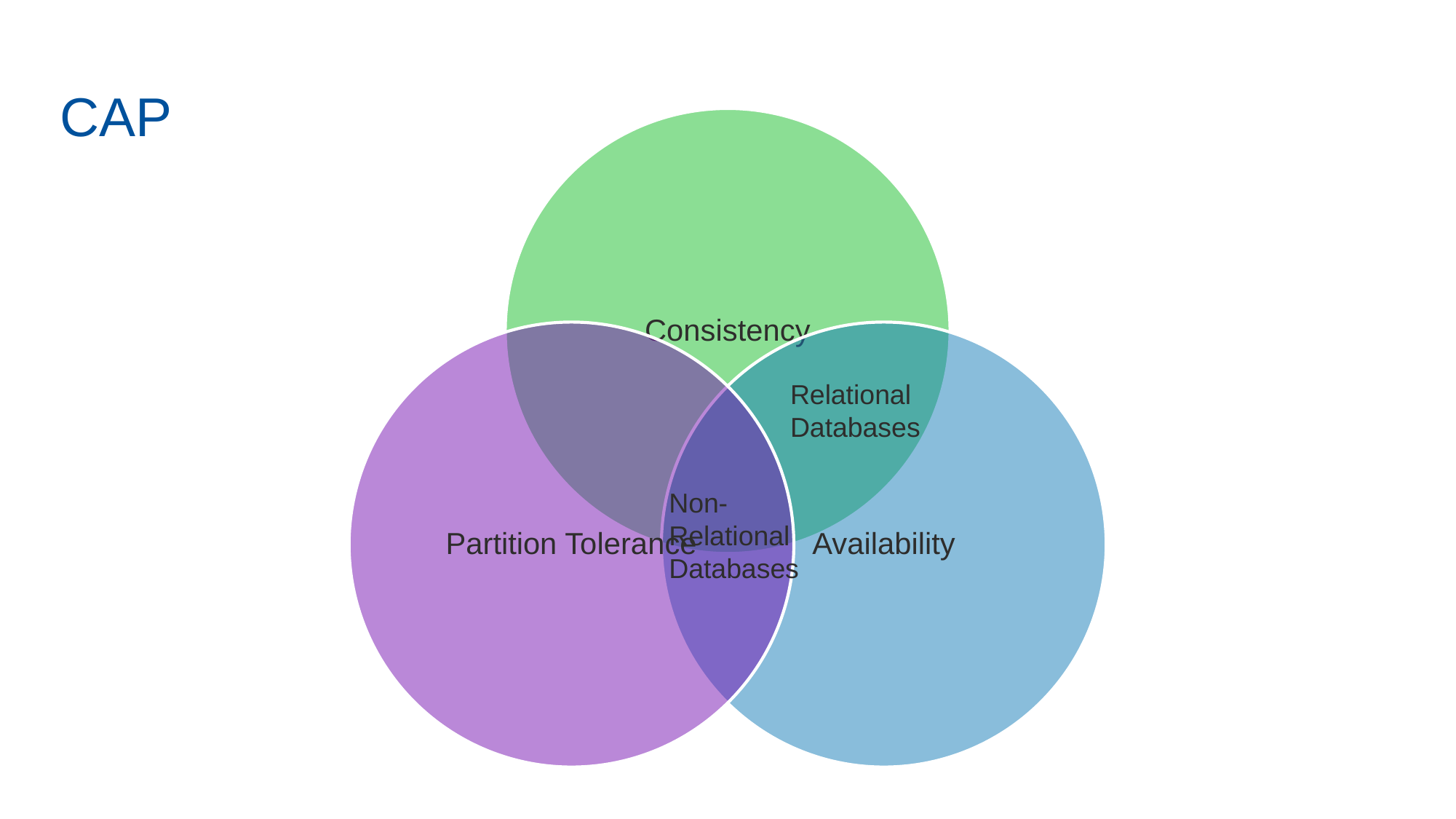

CAP
Consistency
Partition Tolerance
Availability
Relational Databases
Non-Relational Databases